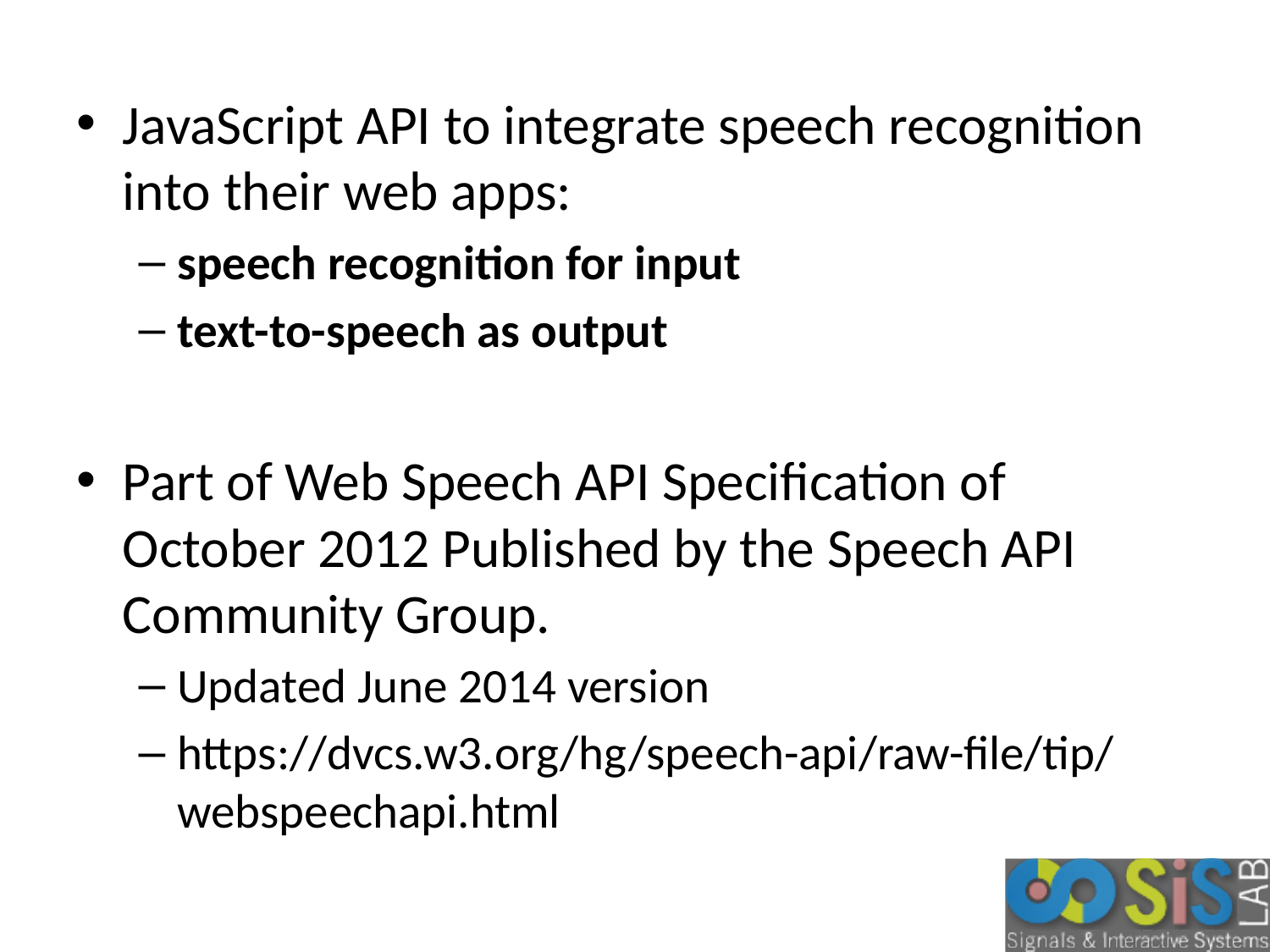

JavaScript API to integrate speech recognition into their web apps:
speech recognition for input
text-to-speech as output

Part of Web Speech API Specification of October 2012 Published by the Speech API Community Group.
Updated June 2014 version
https://dvcs.w3.org/hg/speech-api/raw-file/tip/webspeechapi.html